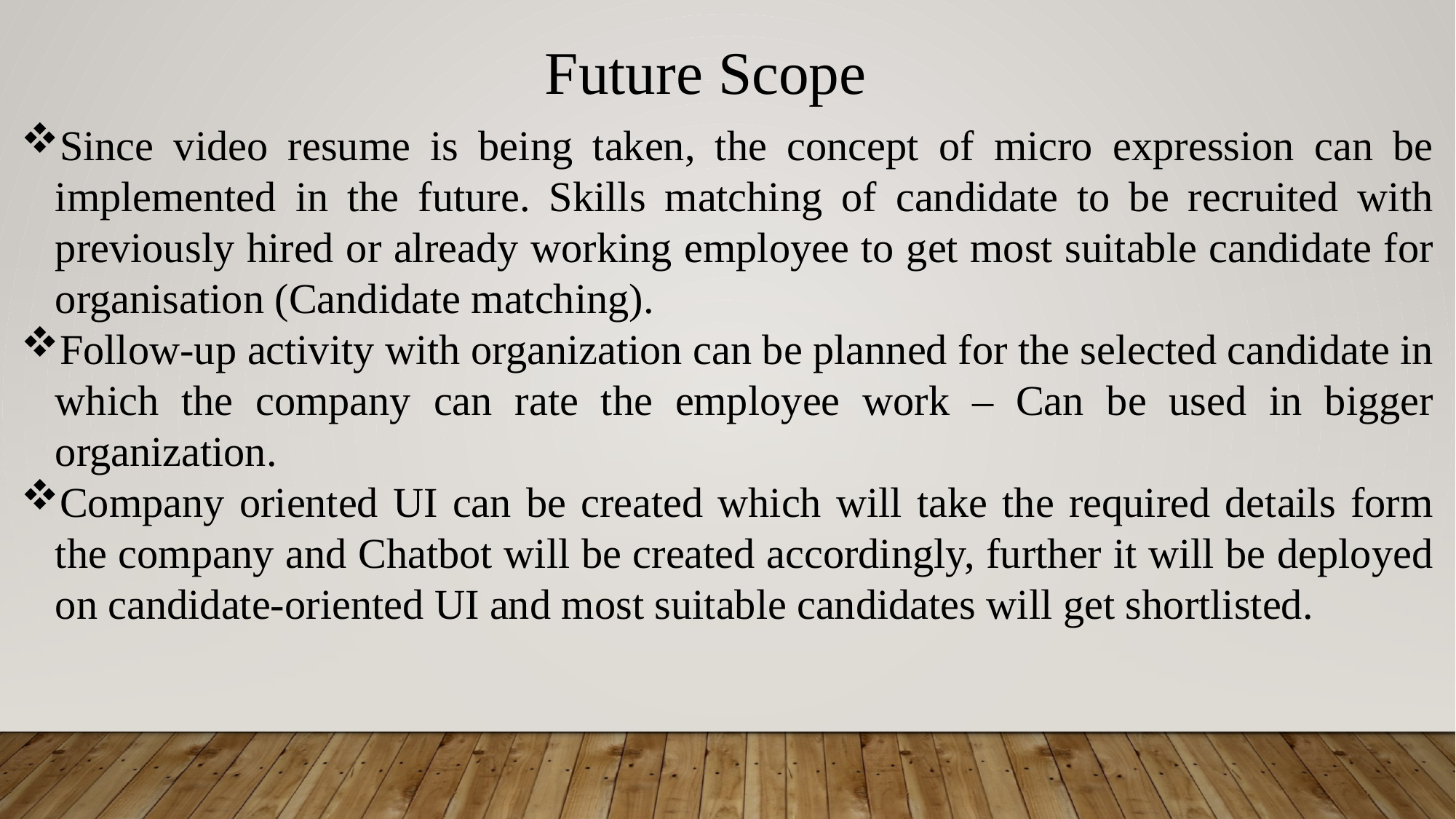

Future Scope
Since video resume is being taken, the concept of micro expression can be implemented in the future. Skills matching of candidate to be recruited with previously hired or already working employee to get most suitable candidate for organisation (Candidate matching).
Follow-up activity with organization can be planned for the selected candidate in which the company can rate the employee work – Can be used in bigger organization.
Company oriented UI can be created which will take the required details form the company and Chatbot will be created accordingly, further it will be deployed on candidate-oriented UI and most suitable candidates will get shortlisted.